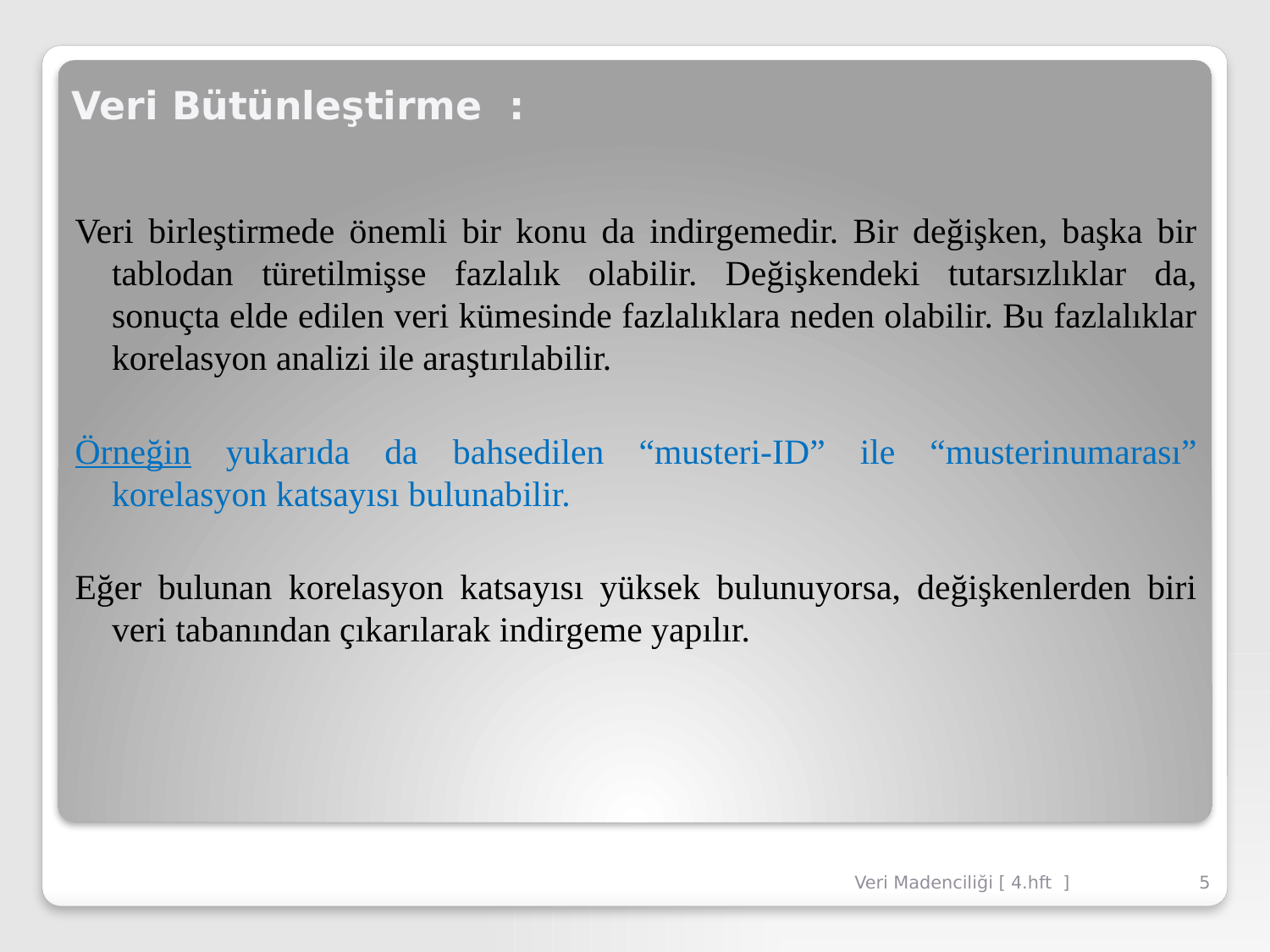

# Veri Bütünleştirme  :

Veri birleştirmede önemli bir konu da indirgemedir. Bir değişken, başka bir tablodan türetilmişse fazlalık olabilir. Değişkendeki tutarsızlıklar da, sonuçta elde edilen veri kümesinde fazlalıklara neden olabilir. Bu fazlalıklar korelasyon analizi ile araştırılabilir.

Örneğin yukarıda da bahsedilen “musteri-ID” ile “musterinumarası” korelasyon katsayısı bulunabilir.

Eğer bulunan korelasyon katsayısı yüksek bulunuyorsa, değişkenlerden biri veri tabanından çıkarılarak indirgeme yapılır.
Veri Madenciliği [ 4.hft  ]
5